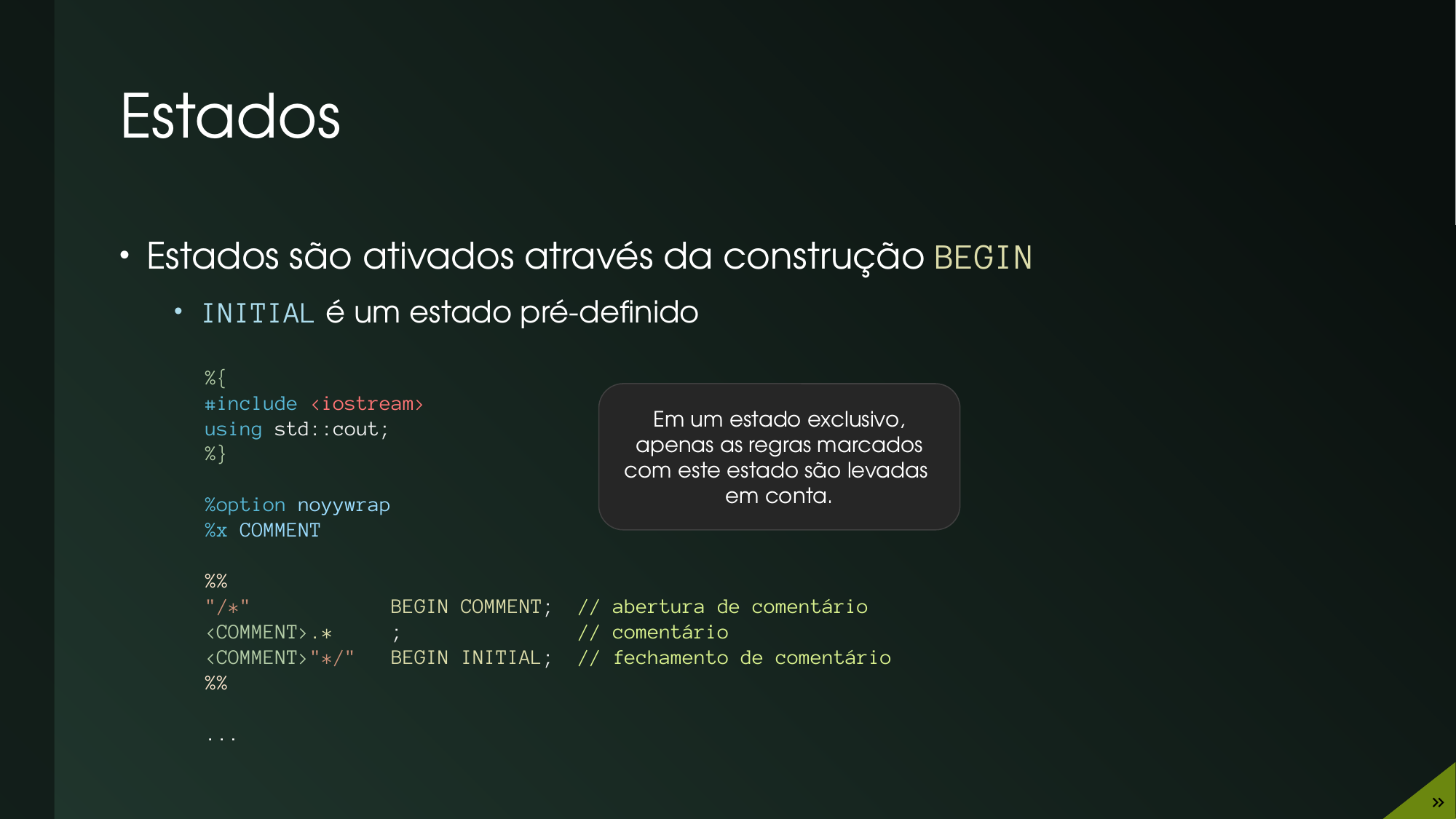

# Estados
Estados são ativados através da construção BEGIN
INITIAL é um estado pré-definido
%{
#include <iostream>
using std::cout;
%}
%option noyywrap
%x COMMENT
%%
"/*"            BEGIN COMMENT;  // abertura de comentário
<COMMENT>.*     ;               // comentário
<COMMENT>"*/"   BEGIN INITIAL;  // fechamento de comentário
%%

...
Em um estado exclusivo, apenas as regras marcados com este estado são levadas
em conta.

»